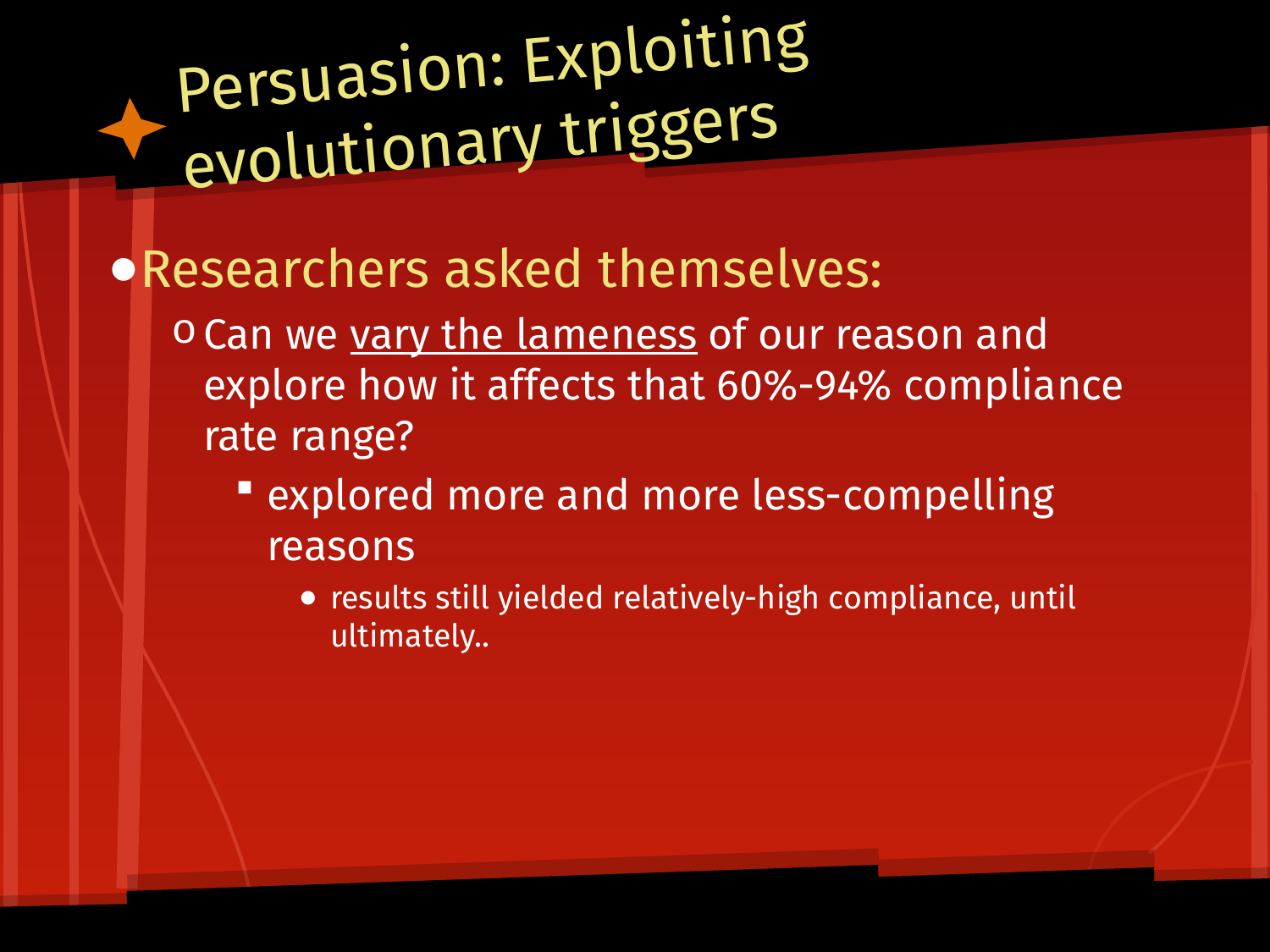

# Persuasion: Exploiting evolutionary triggers
Researchers asked themselves:
Can we vary the lameness of our reason and explore how it affects that 60%-94% compliance rate range?
explored more and more less-compelling reasons
results still yielded relatively-high compliance, until ultimately..